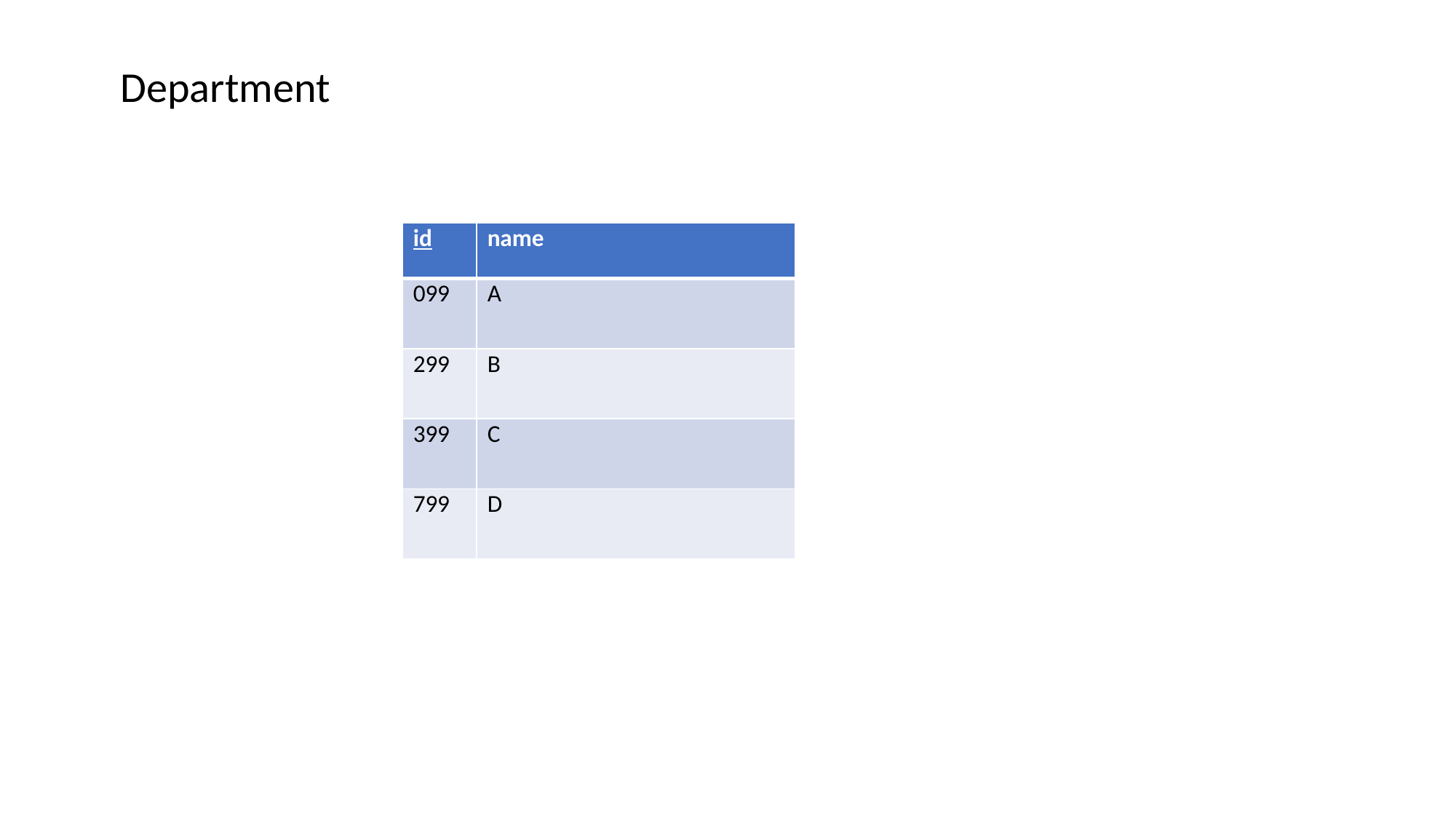

Department
| id | name |
| --- | --- |
| 099 | A |
| 299 | B |
| 399 | C |
| 799 | D |